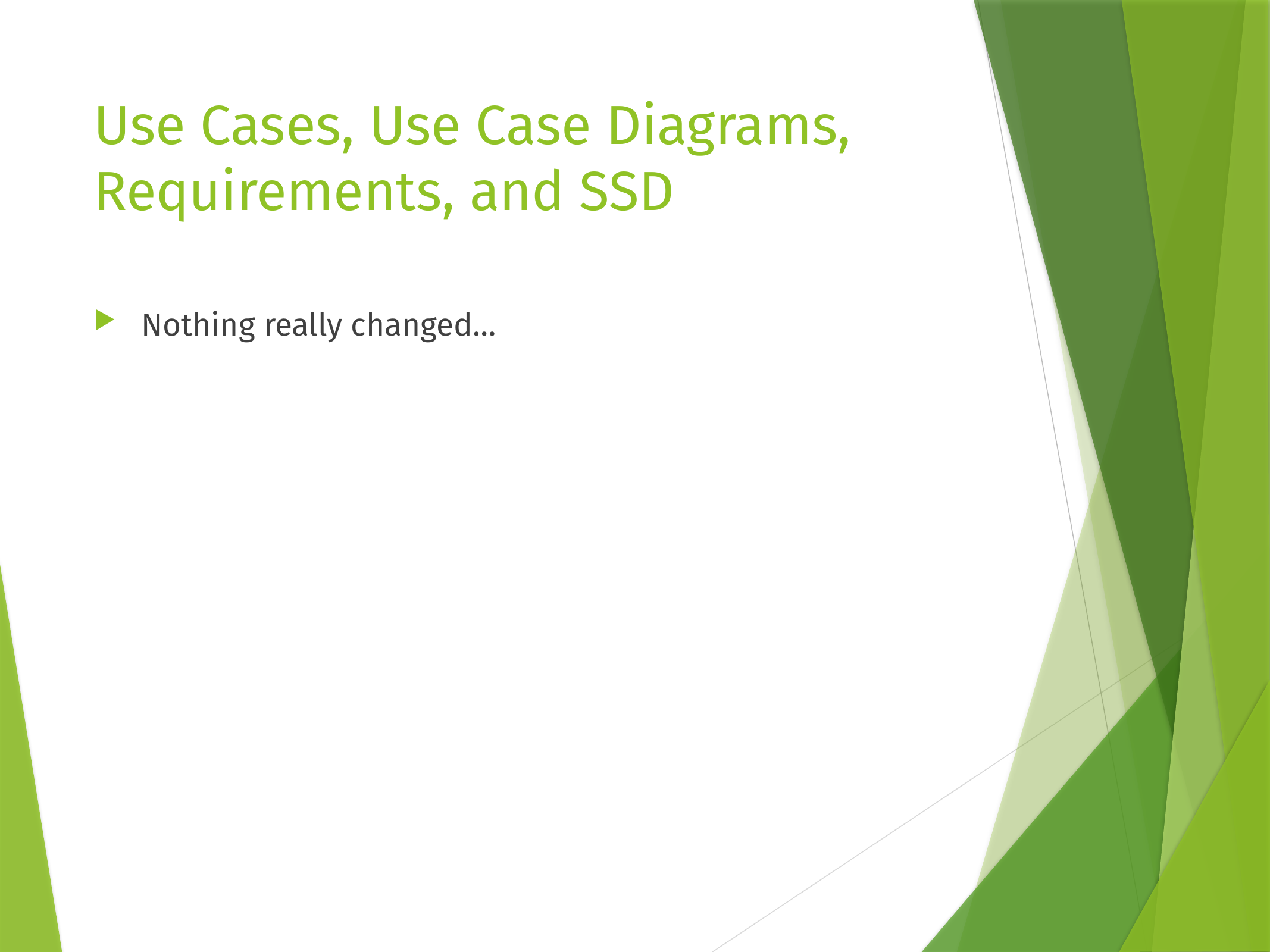

# Use Cases, Use Case Diagrams, Requirements, and SSD
Nothing really changed…